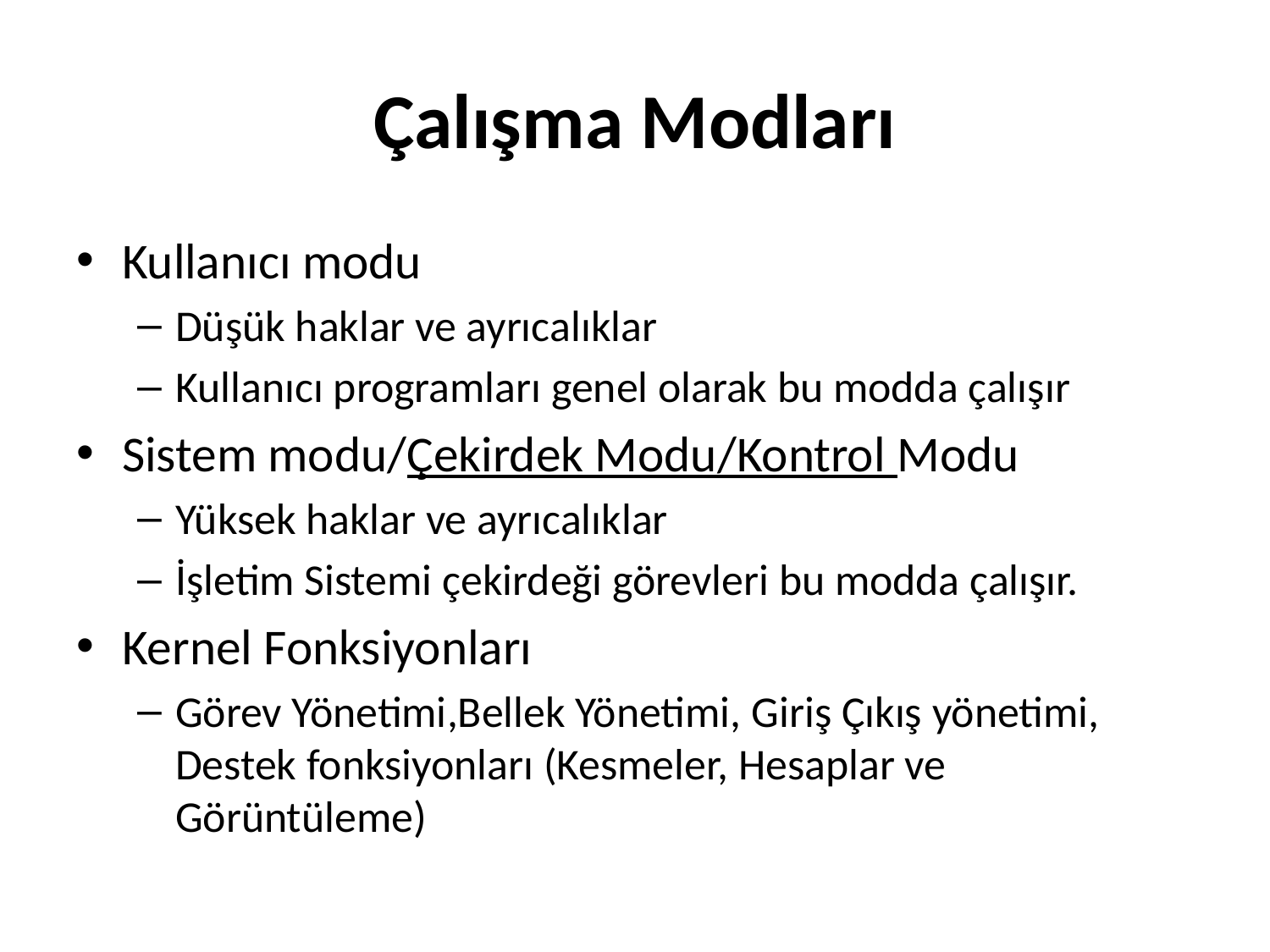

# Çalışma Modları
Kullanıcı modu
Düşük haklar ve ayrıcalıklar
Kullanıcı programları genel olarak bu modda çalışır
Sistem modu/Çekirdek Modu/Kontrol Modu
Yüksek haklar ve ayrıcalıklar
İşletim Sistemi çekirdeği görevleri bu modda çalışır.
Kernel Fonksiyonları
Görev Yönetimi,Bellek Yönetimi, Giriş Çıkış yönetimi, Destek fonksiyonları (Kesmeler, Hesaplar ve Görüntüleme)